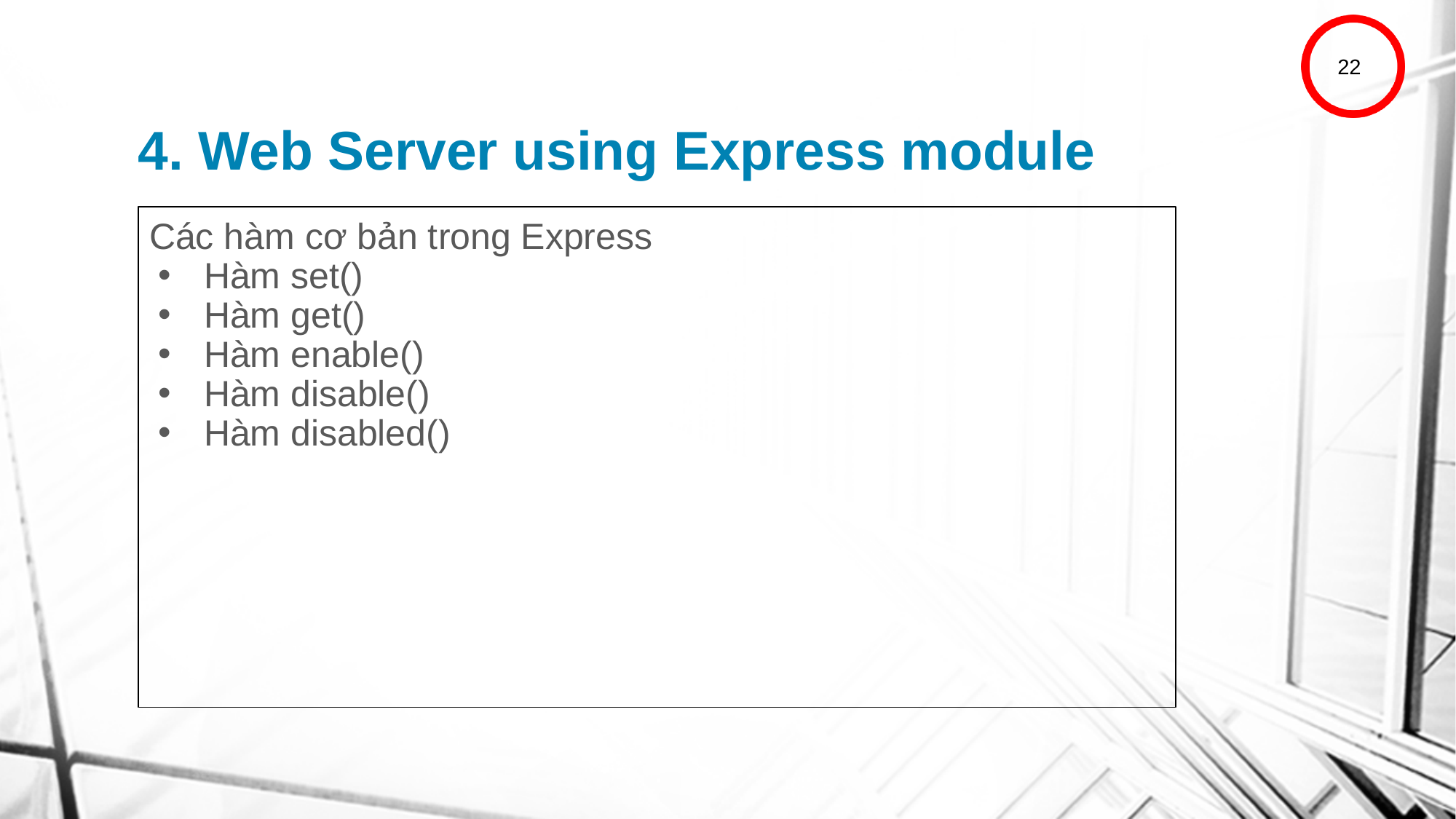

22
# 4. Web Server using Express module
Các hàm cơ bản trong Express
Hàm set()
Hàm get()
Hàm enable()
Hàm disable()
Hàm disabled()